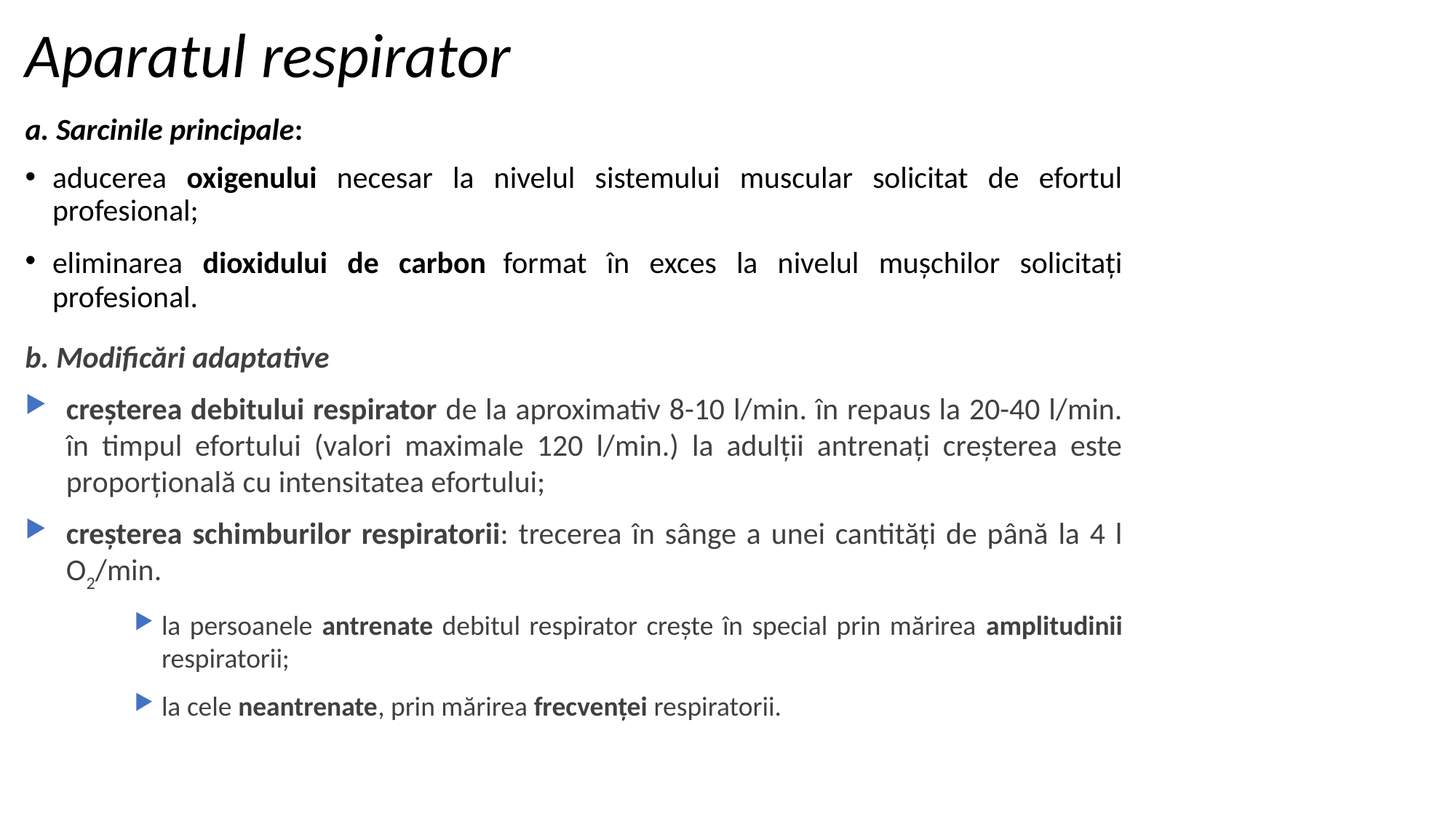

# Aparatul respirator
a. Sarcinile principale:
aducerea oxigenului necesar la nivelul sistemului muscular solicitat de efortul profesional;
eliminarea dioxidului de carbon format în exces la nivelul muşchilor solicitaţi profesional.
b. Modificări adaptative
creşterea debitului respirator de la aproximativ 8-10 l/min. în repaus la 20-40 l/min. în timpul efortului (valori maximale 120 l/min.) la adulţii antrenaţi creşterea este proporţională cu intensitatea efortului;
creşterea schimburilor respiratorii: trecerea în sânge a unei cantităţi de până la 4 l O2/min.
la persoanele antrenate debitul respirator creşte în special prin mărirea amplitudinii respiratorii;
la cele neantrenate, prin mărirea frecvenţei respiratorii.